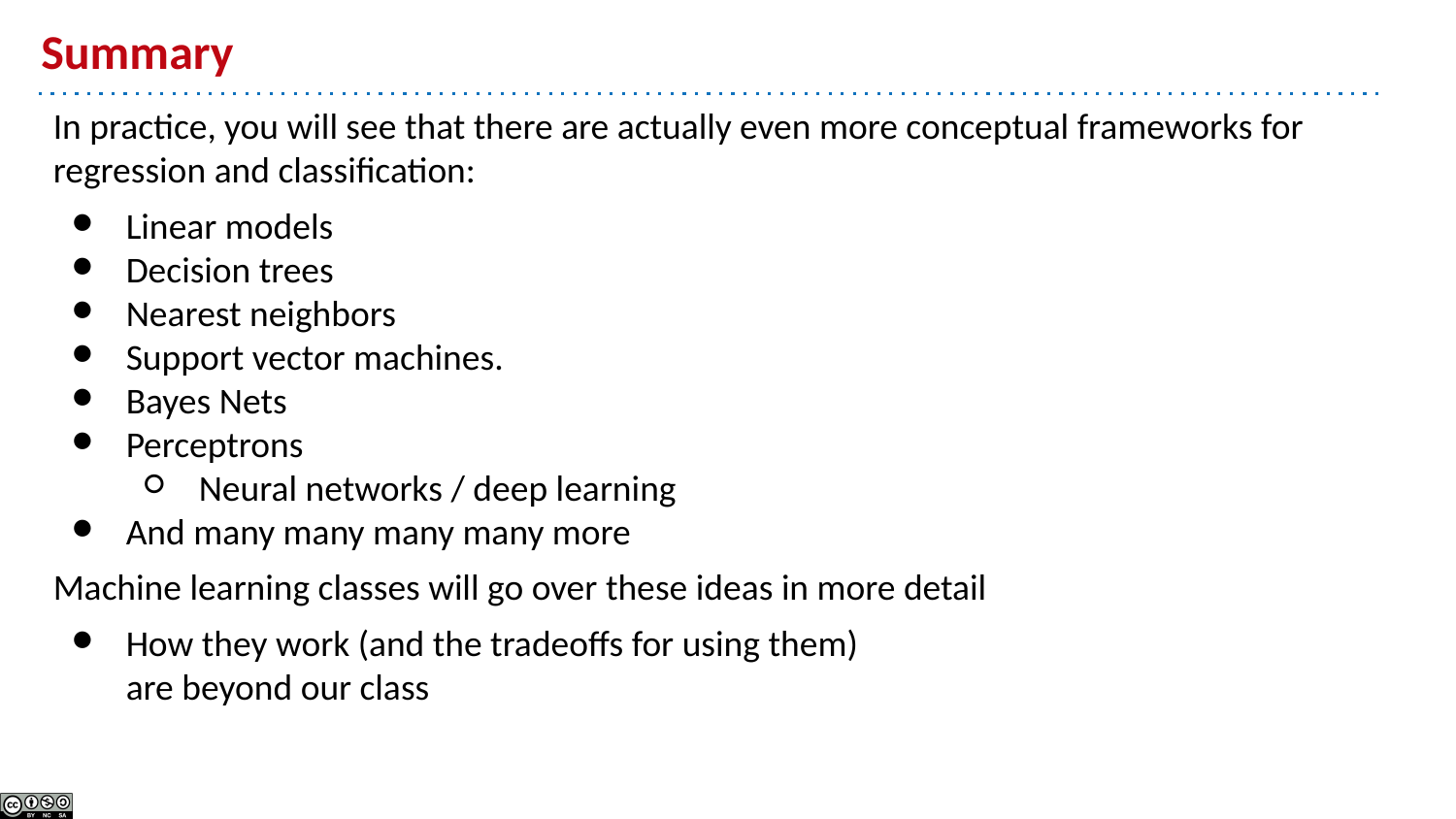

# Summary
In practice, you will see that there are actually even more conceptual frameworks for regression and classification:
Linear models
Decision trees
Nearest neighbors
Support vector machines.
Bayes Nets
Perceptrons
Neural networks / deep learning
And many many many many more
Machine learning classes will go over these ideas in more detail
How they work (and the tradeoffs for using them)
are beyond our class